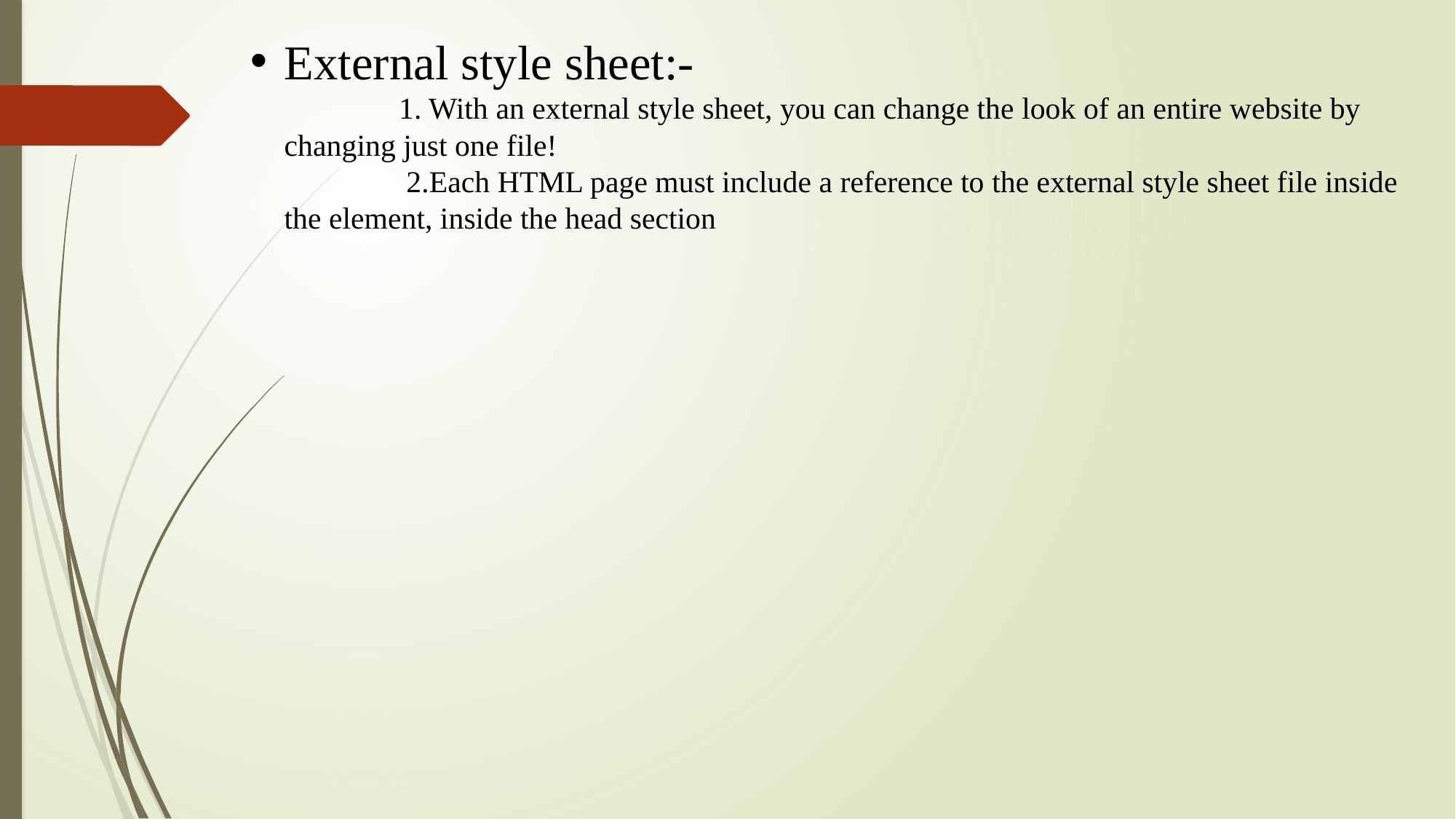

# External style sheet:- 1. With an external style sheet, you can change the look of an entire website by changing just one file! 2.Each HTML page must include a reference to the external style sheet file inside the element, inside the head section